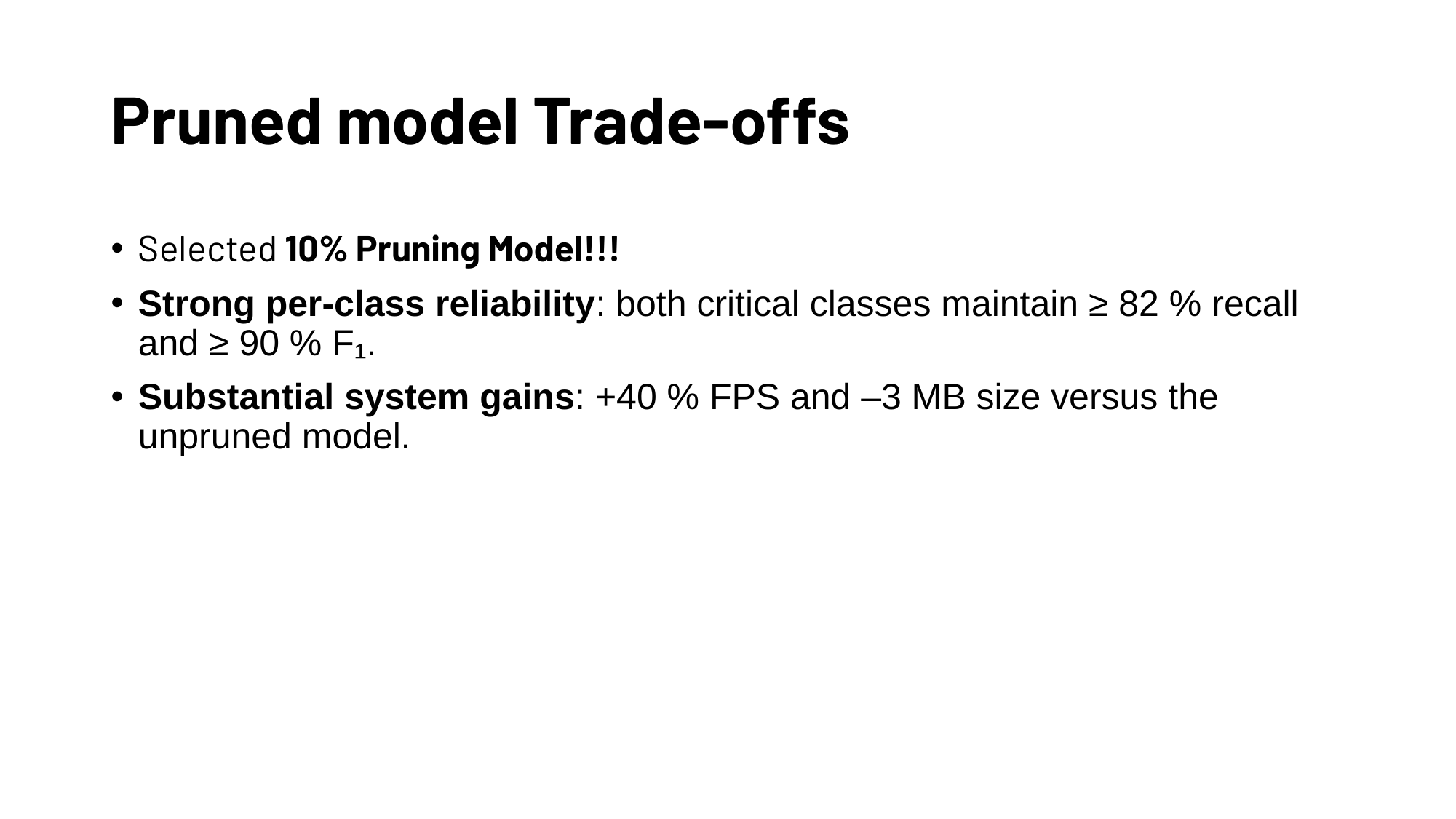

# Pruned model Trade-offs

Selected 10% Pruning Model!!!
Strong per-class reliability: both critical classes maintain ≥ 82 % recall and ≥ 90 % F₁.
Substantial system gains: +40 % FPS and –3 MB size versus the unpruned model.